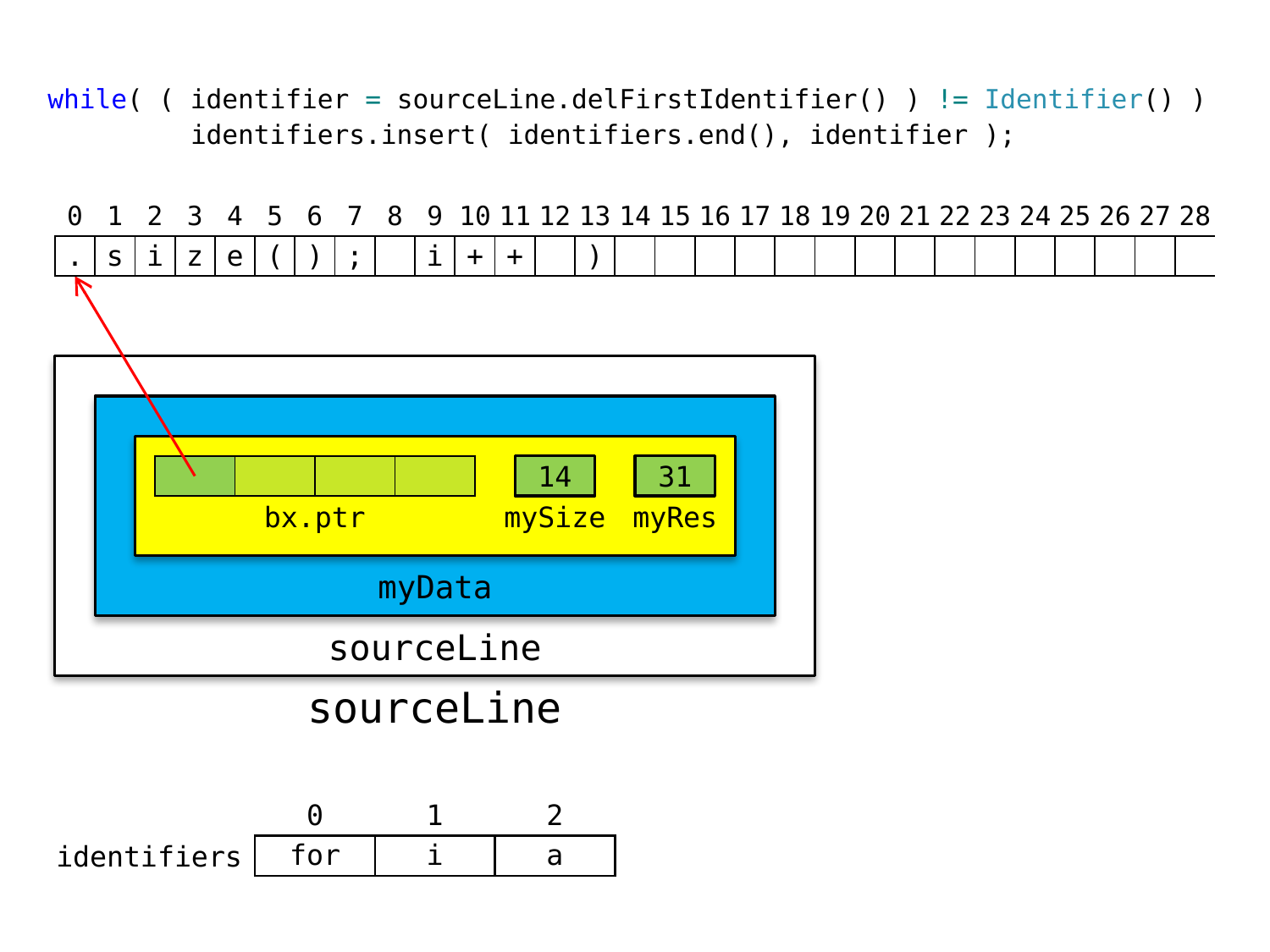

while( ( identifier = sourceLine.delFirstIdentifier() ) != Identifier() )
         identifiers.insert( identifiers.end(), identifier );
| 0 | 1 | 2 | 3 | 4 | 5 | 6 | 7 | 8 | 9 | 10 | 11 | 12 | 13 | 14 | 15 | 16 | 17 | 18 | 19 | 20 | 21 | 22 | 23 | 24 | 25 | 26 | 27 | 28 |
| --- | --- | --- | --- | --- | --- | --- | --- | --- | --- | --- | --- | --- | --- | --- | --- | --- | --- | --- | --- | --- | --- | --- | --- | --- | --- | --- | --- | --- |
| . | s | i | z | e | ( | ) | ; |  | i | + | + |  | ) |  |  |  |  |  |  |  |  |  |  |  |  |  |  |  |

|  |  |  |  |
| --- | --- | --- | --- |
14
31
bx.ptr
mySize
myRes
myData
sourceLine
sourceLine
| 0 | 1 | 2 |
| --- | --- | --- |
| for | i | a |
identifiers